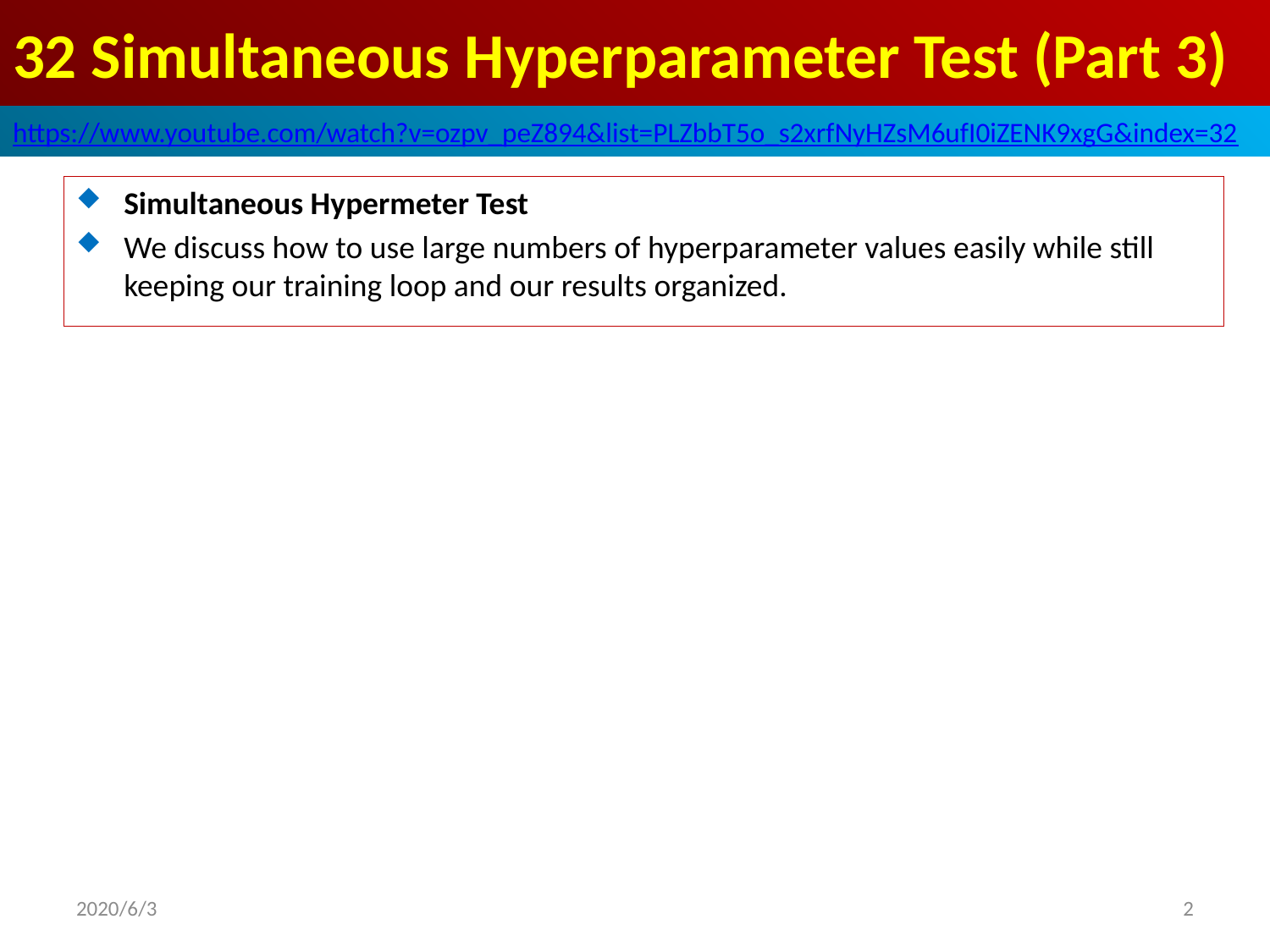

# 32 Simultaneous Hyperparameter Test (Part 3)
https://www.youtube.com/watch?v=ozpv_peZ894&list=PLZbbT5o_s2xrfNyHZsM6ufI0iZENK9xgG&index=32
Simultaneous Hypermeter Test
We discuss how to use large numbers of hyperparameter values easily while still keeping our training loop and our results organized.
2020/6/3
2